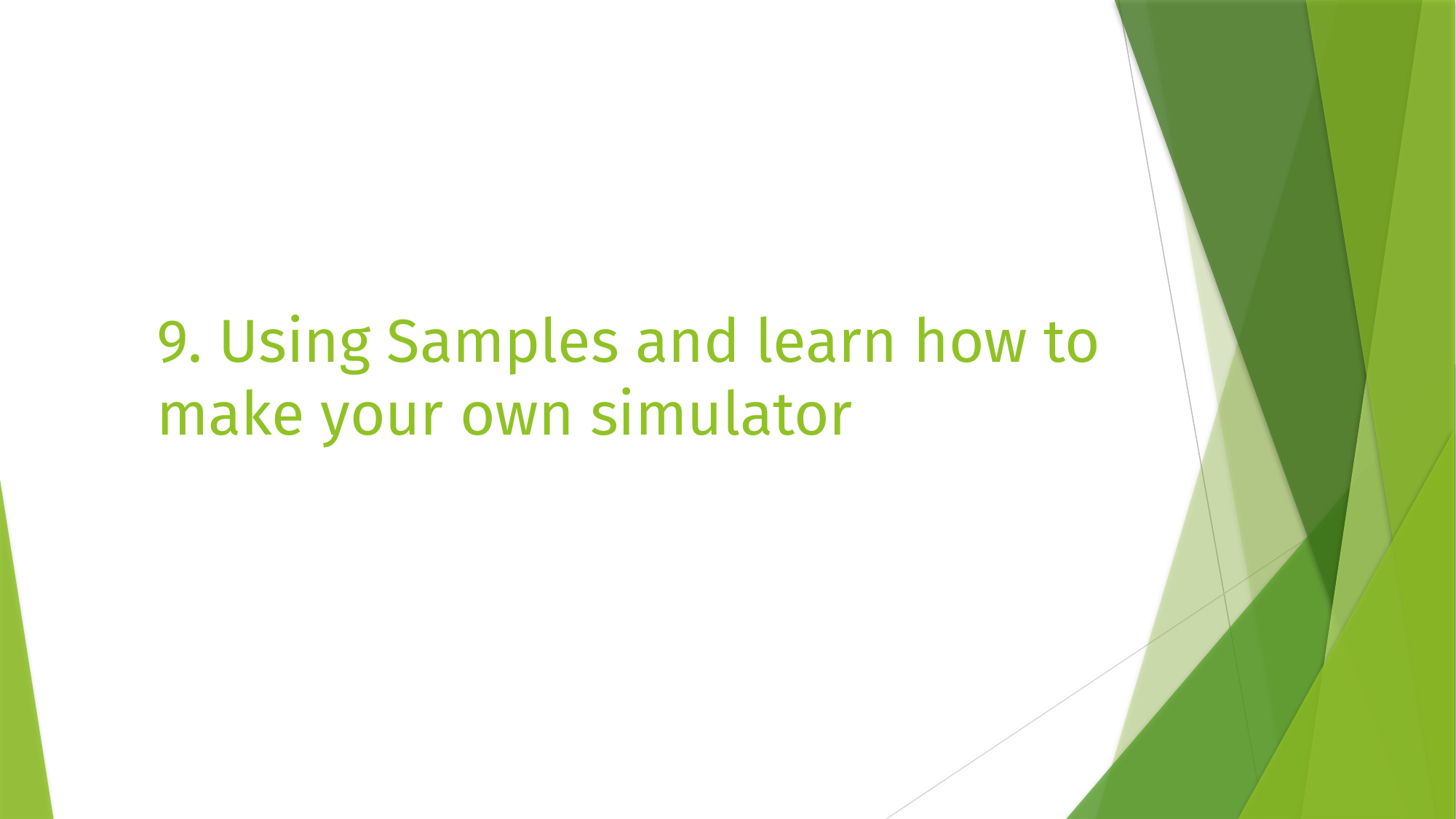

# 9. Using Samples and learn how to make your own simulator